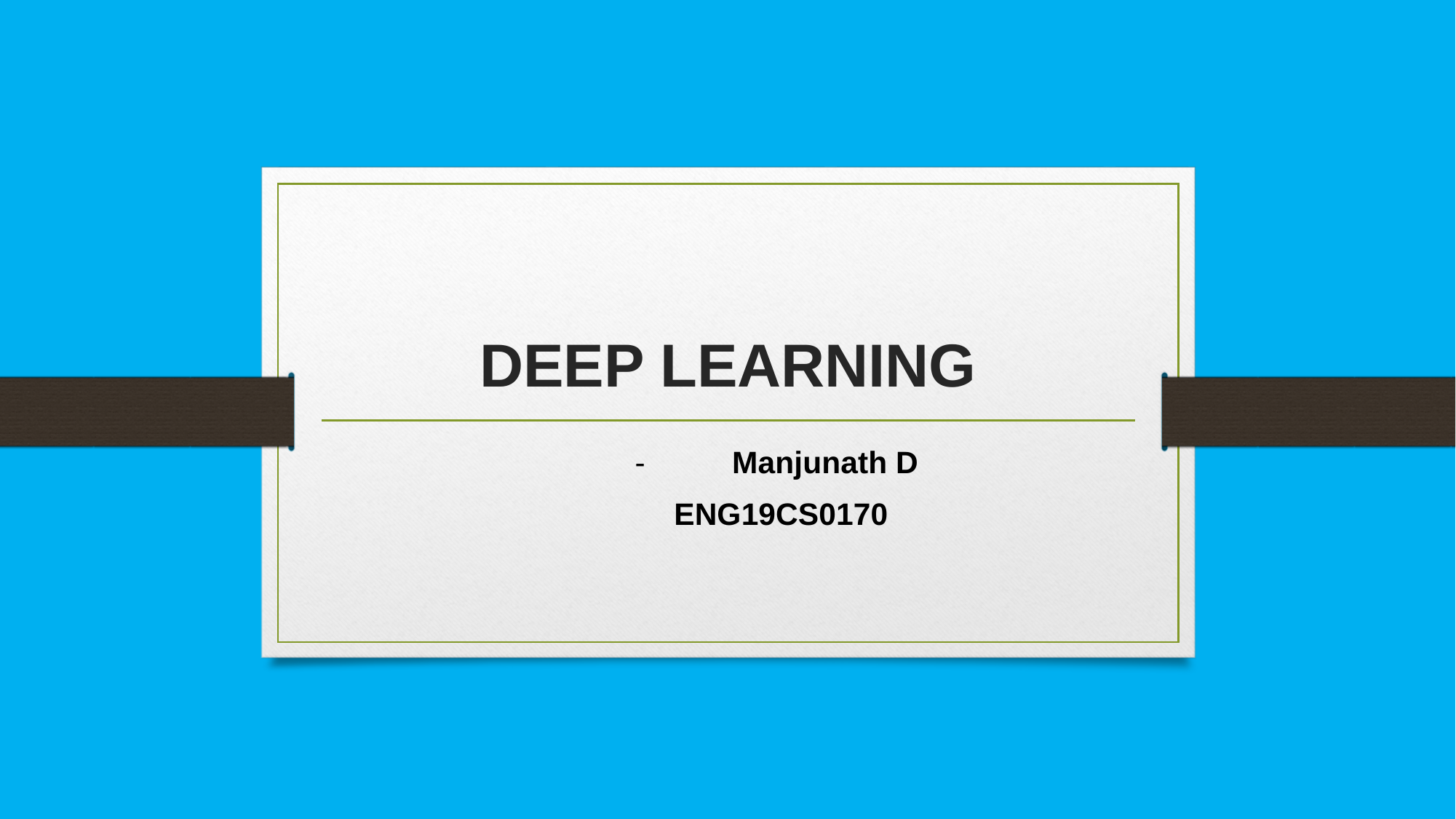

# DEEP LEARNING
					-	Manjunath D
						 ENG19CS0170